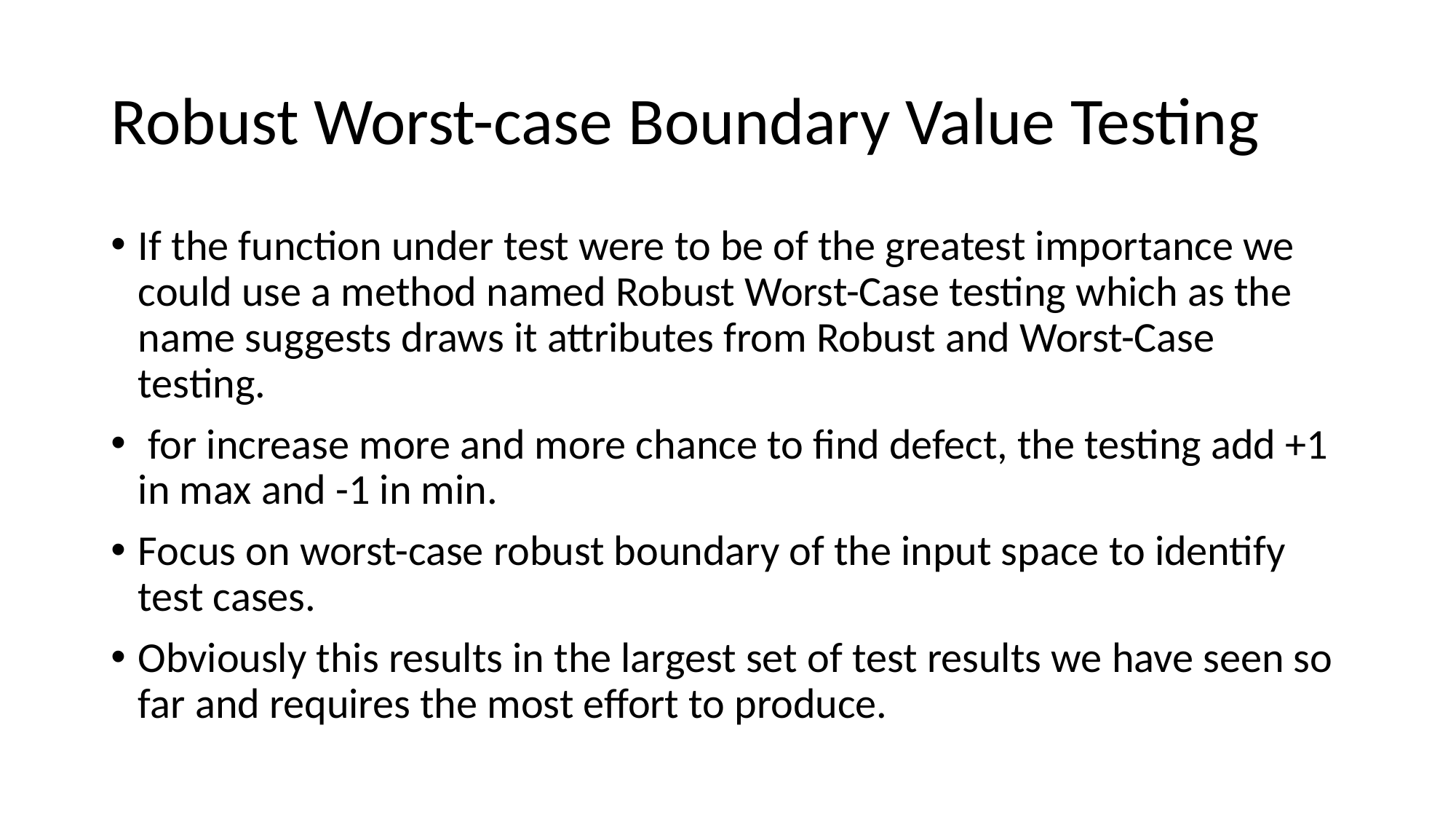

# Robust Worst-case Boundary Value Testing
If the function under test were to be of the greatest importance we could use a method named Robust Worst-Case testing which as the name suggests draws it attributes from Robust and Worst-Case testing.
 for increase more and more chance to find defect, the testing add +1 in max and -1 in min.
Focus on worst-case robust boundary of the input space to identify test cases.
Obviously this results in the largest set of test results we have seen so far and requires the most effort to produce.